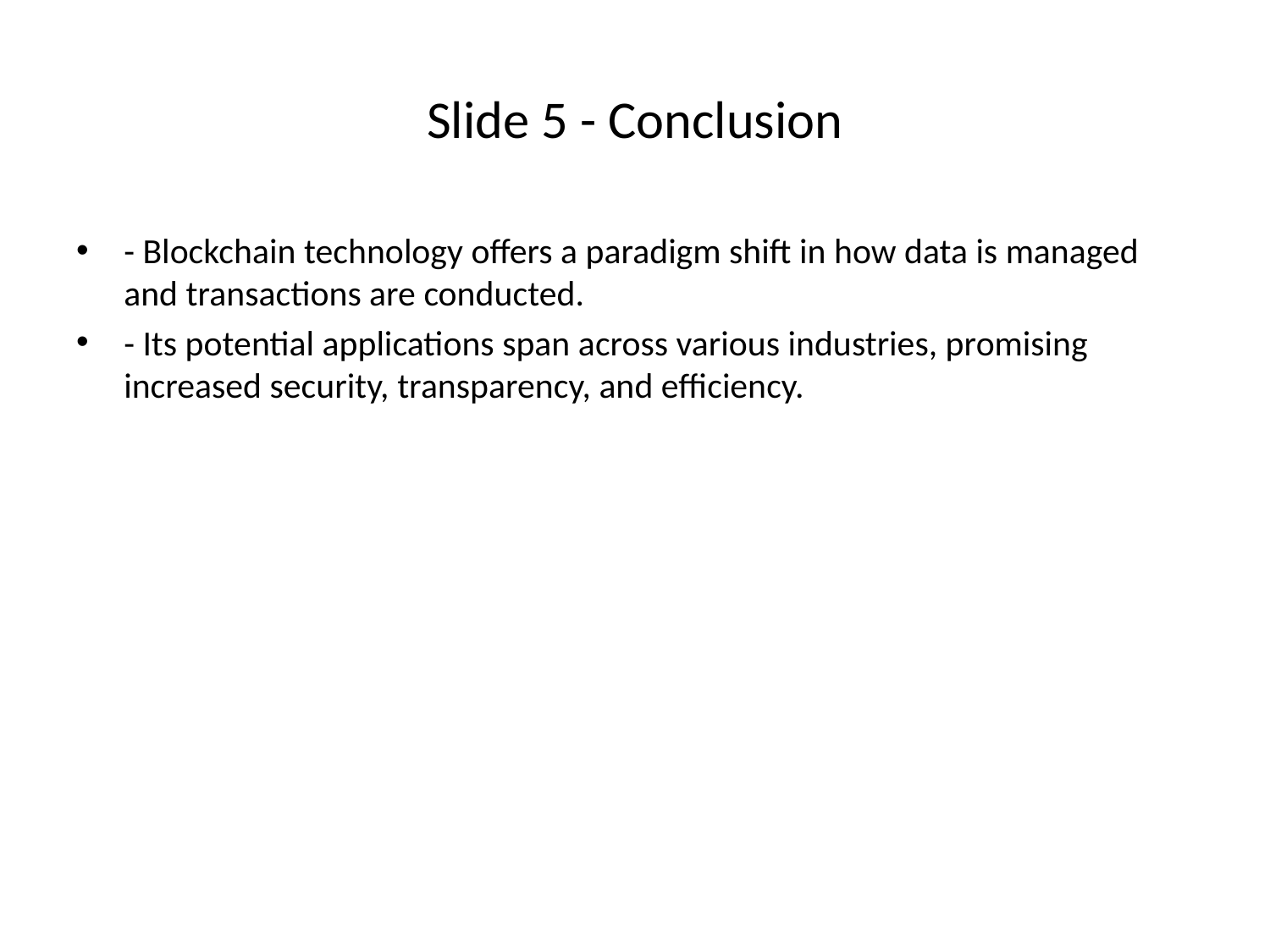

# Slide 5 - Conclusion
- Blockchain technology offers a paradigm shift in how data is managed and transactions are conducted.
- Its potential applications span across various industries, promising increased security, transparency, and efficiency.